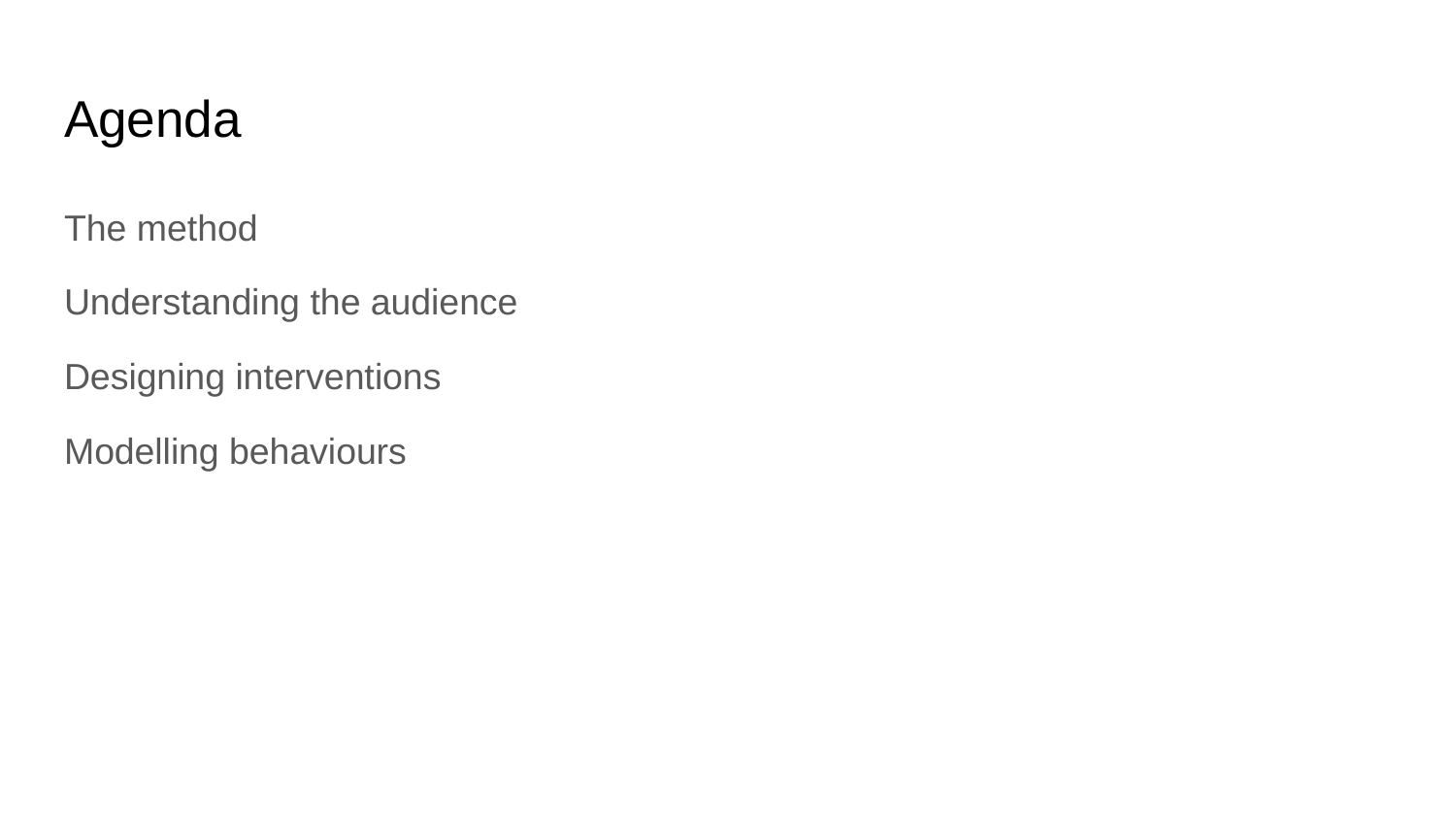

# Agenda
The method
Understanding the audience
Designing interventions
Modelling behaviours